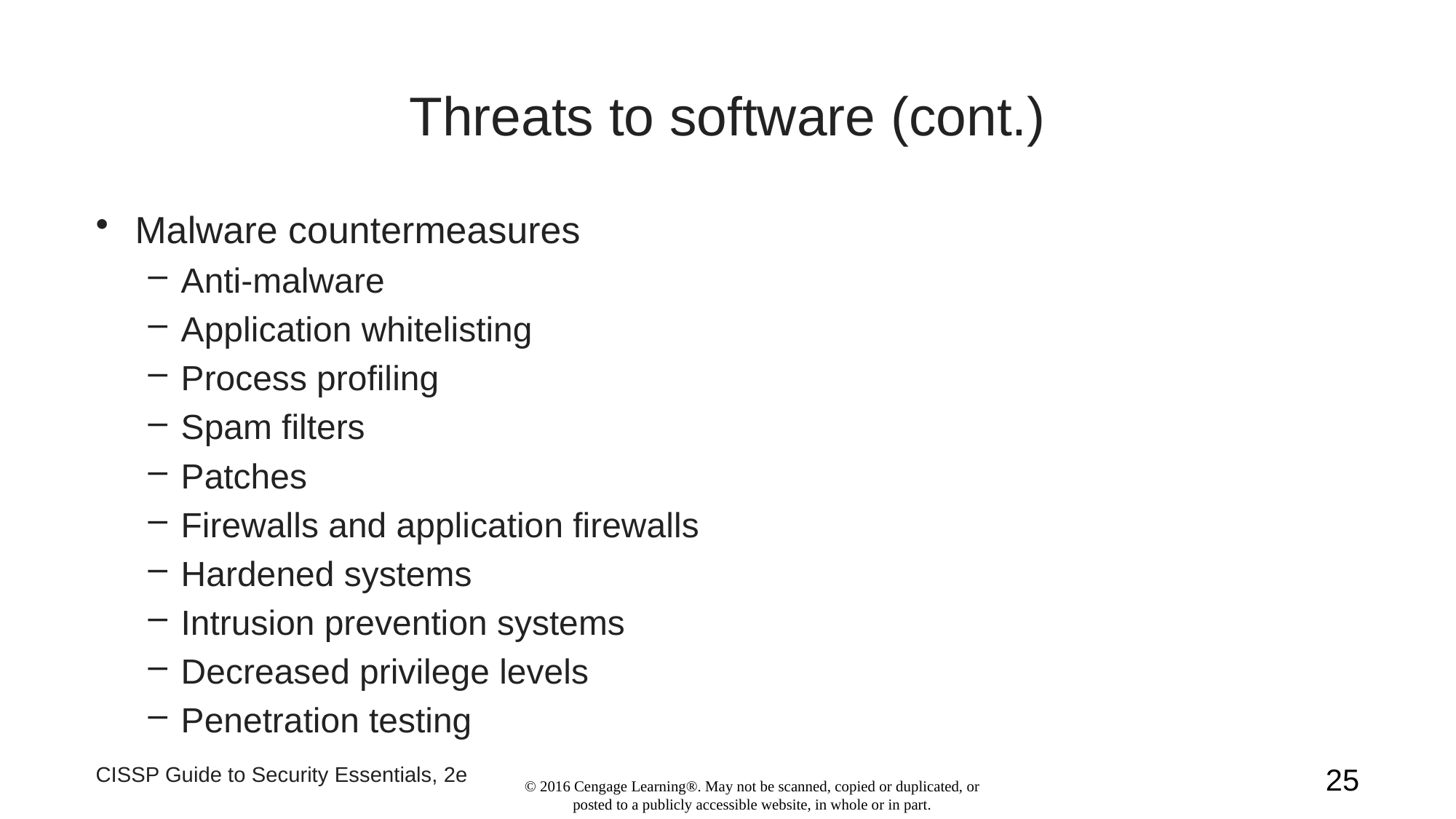

# Threats to software (cont.)
Malware countermeasures
Anti-malware
Application whitelisting
Process profiling
Spam filters
Patches
Firewalls and application firewalls
Hardened systems
Intrusion prevention systems
Decreased privilege levels
Penetration testing
CISSP Guide to Security Essentials, 2e
25
© 2016 Cengage Learning®. May not be scanned, copied or duplicated, or posted to a publicly accessible website, in whole or in part.